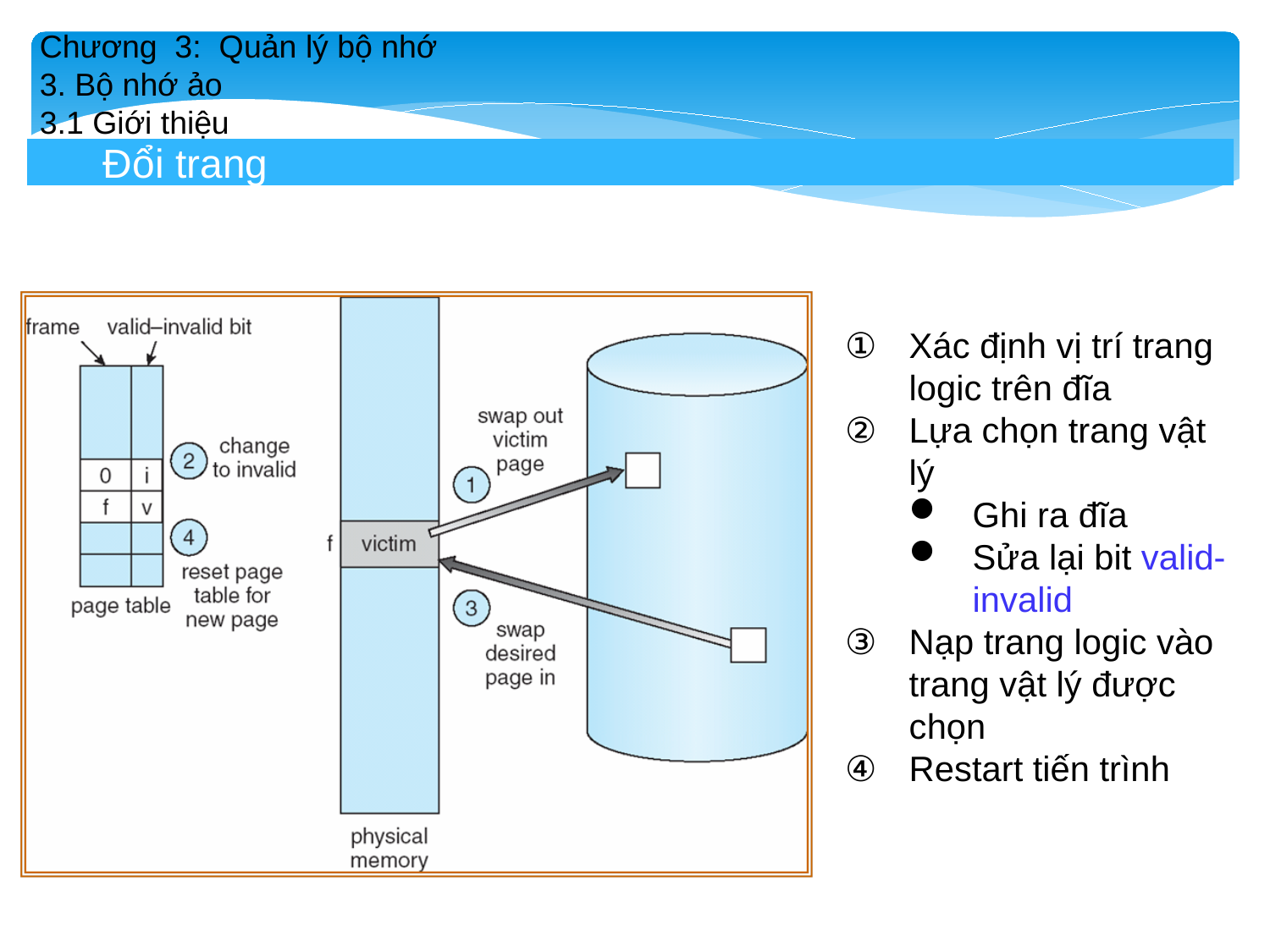

Chương  3:  Quản lý bộ nhớ
3. Bộ nhớ ảo
3.1 Giới thiệu
Đổi trang

Xác định vị trí trang logic trên đĩa
Lựa chọn trang vật lý
Ghi ra đĩa
Sửa lại bit valid-invalid
Nạp trang logic vào trang vật lý được chọn
Restart tiến trình